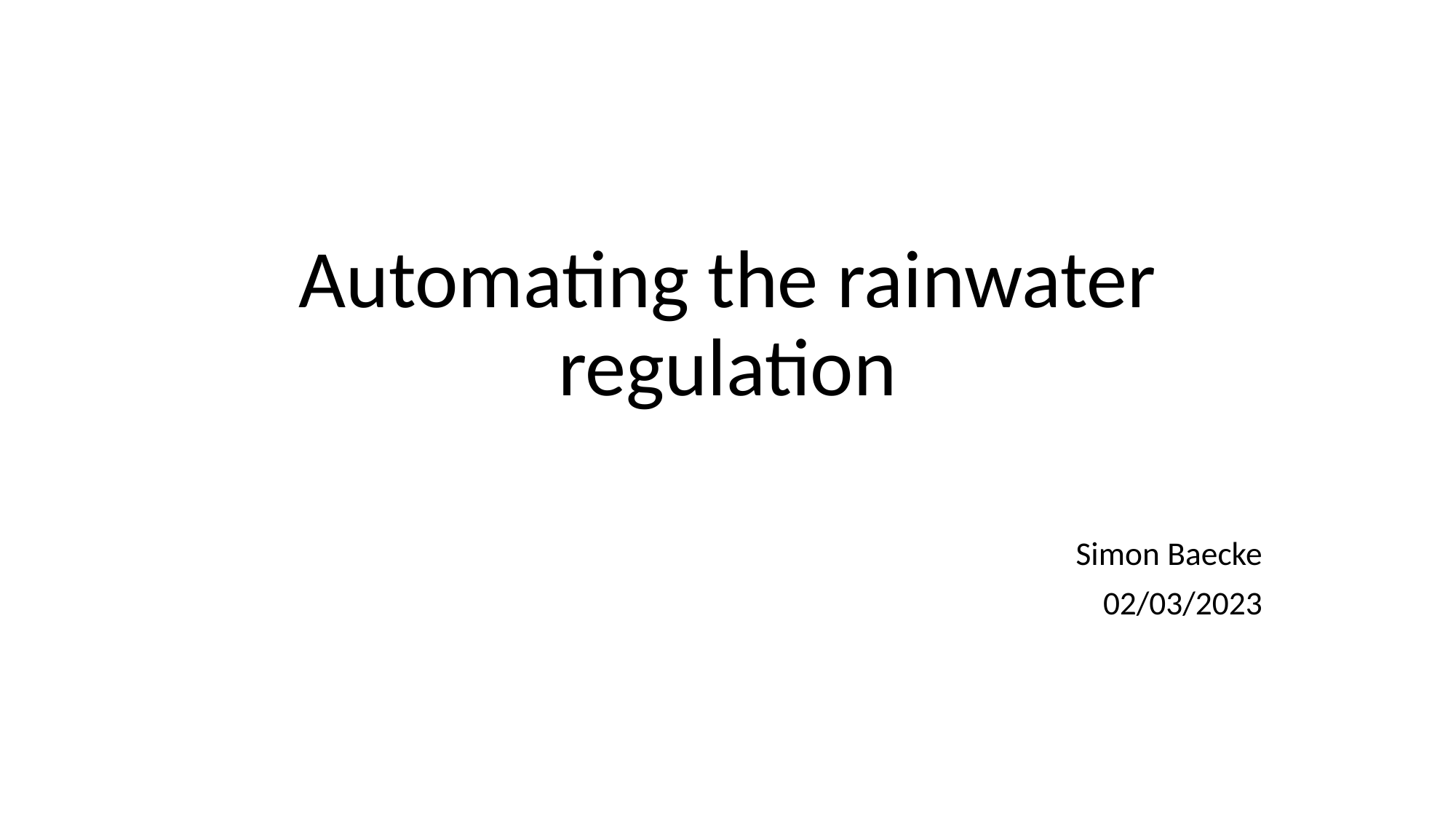

# Automating the rainwater regulation
Simon Baecke
02/03/2023